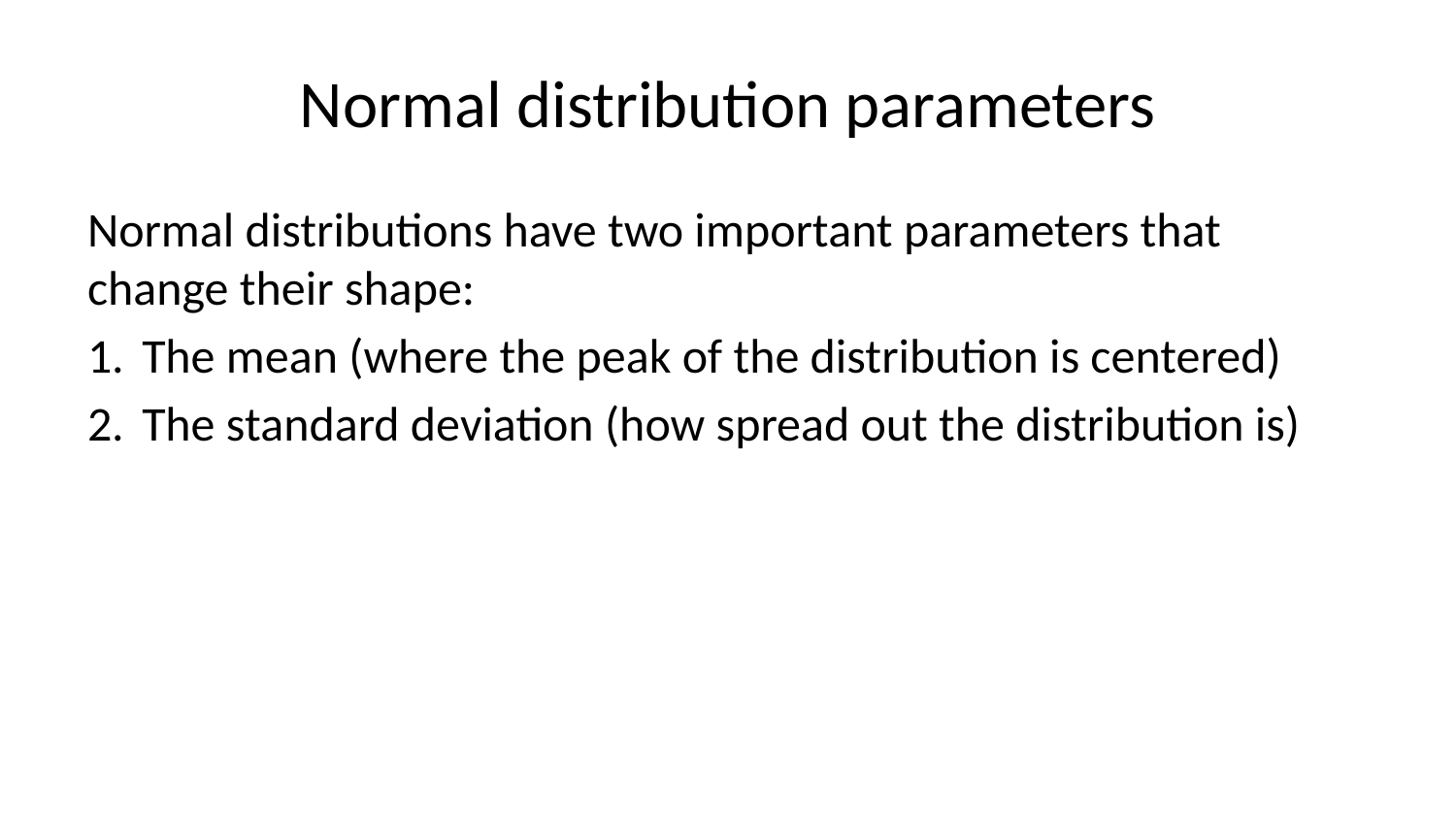

# Normal distribution parameters
Normal distributions have two important parameters that change their shape:
The mean (where the peak of the distribution is centered)
The standard deviation (how spread out the distribution is)